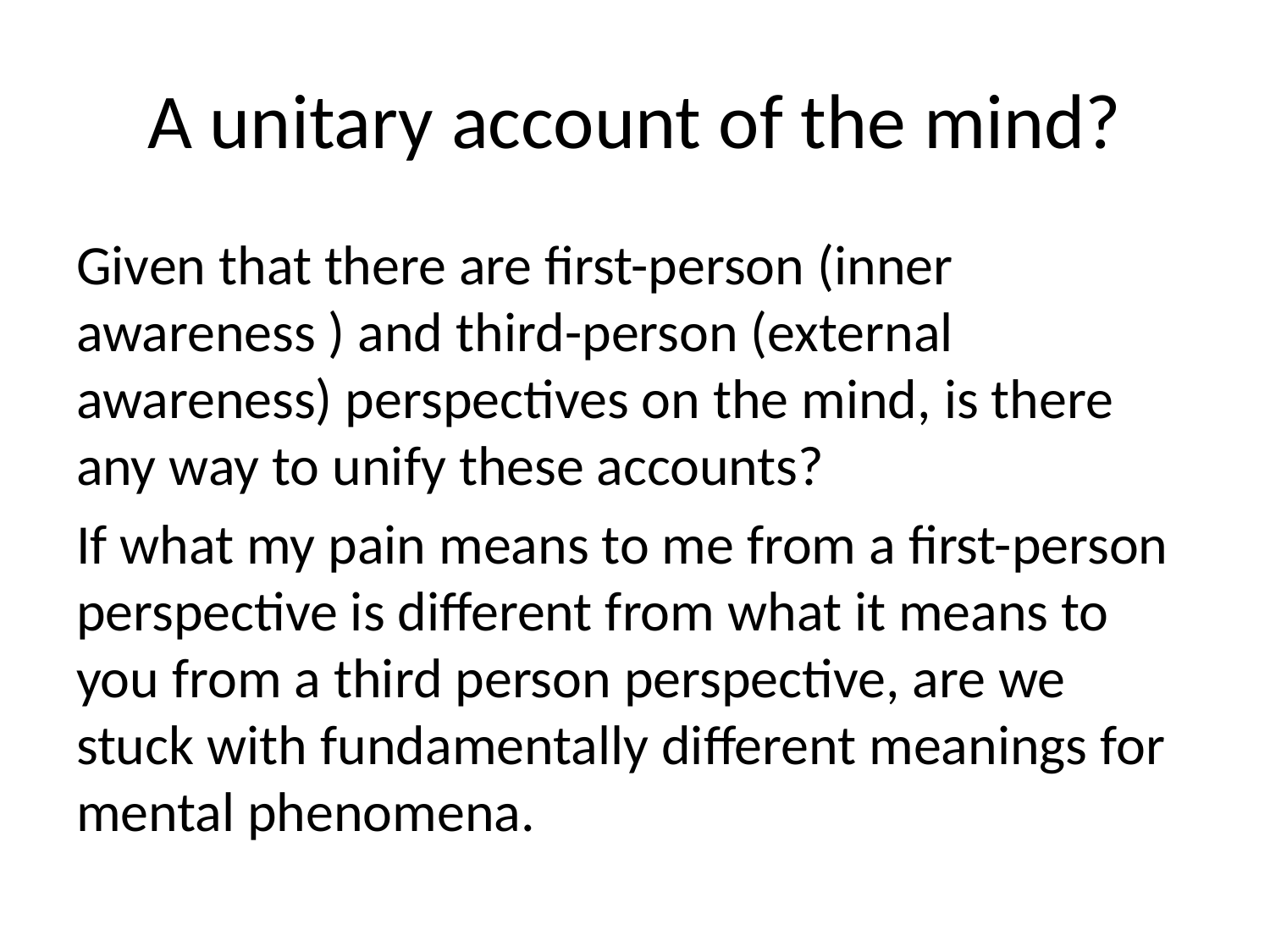

# A unitary account of the mind?
Given that there are first-person (inner awareness ) and third-person (external awareness) perspectives on the mind, is there any way to unify these accounts?
If what my pain means to me from a first-person perspective is different from what it means to you from a third person perspective, are we stuck with fundamentally different meanings for mental phenomena.